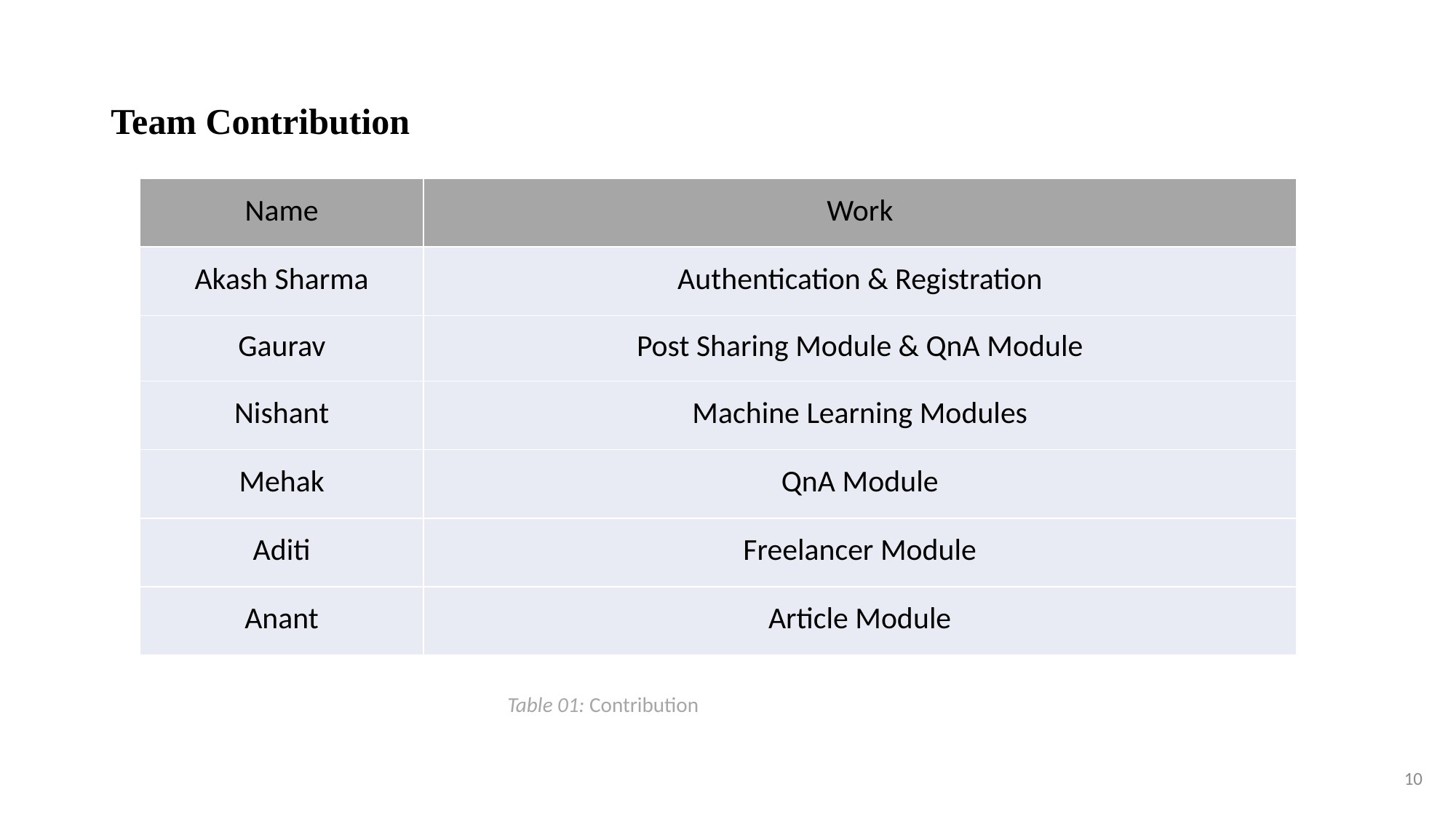

# Team Contribution
| Name | Work |
| --- | --- |
| Akash Sharma | Authentication & Registration |
| Gaurav | Post Sharing Module & QnA Module |
| Nishant | Machine Learning Modules |
| Mehak | QnA Module |
| Aditi | Freelancer Module |
| Anant | Article Module |
Table 01: Contribution
10